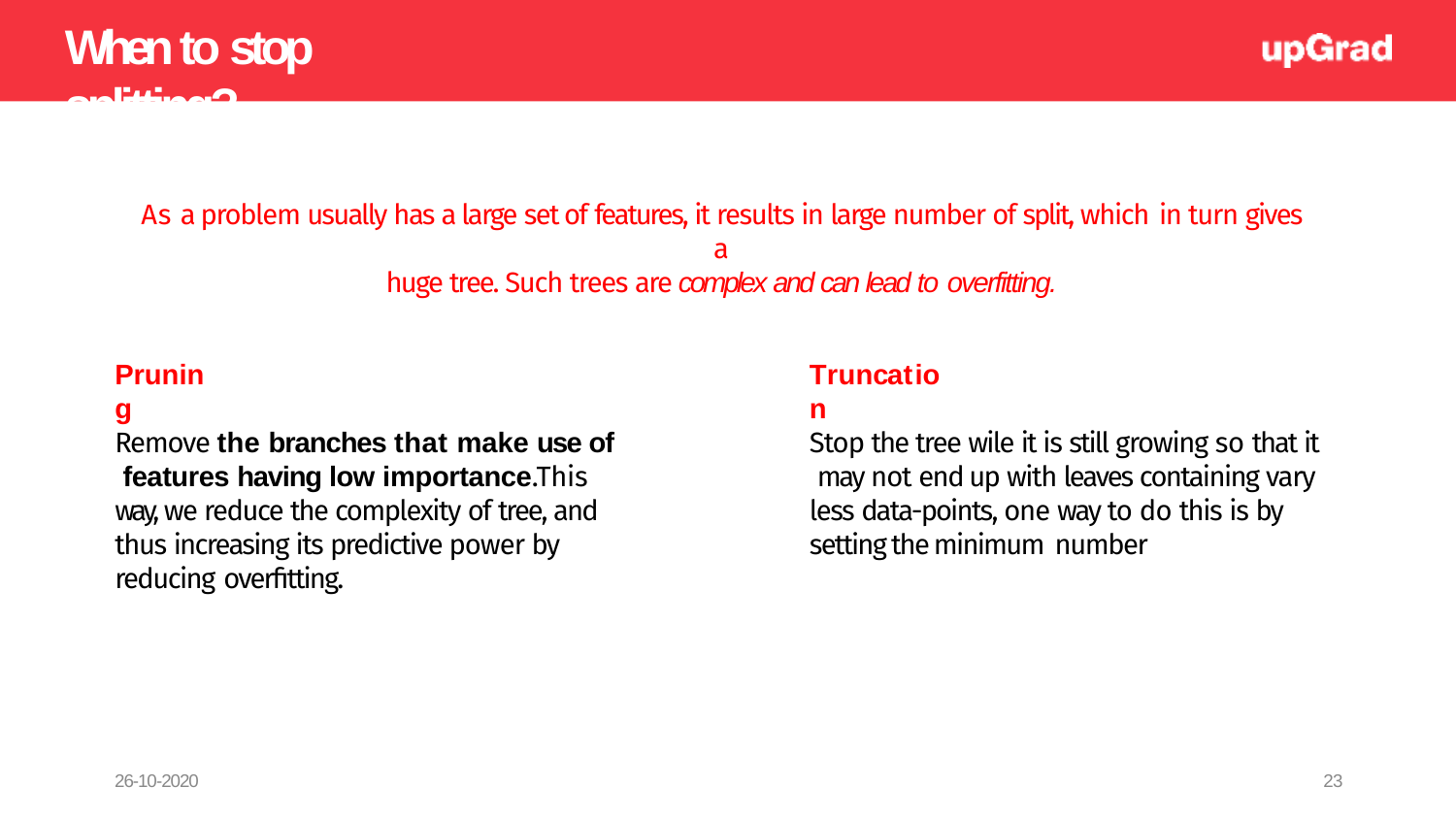

# When to stop splitting?
As a problem usually has a large set of features, it results in large number of split, which in turn gives a
huge tree. Such trees are complex and can lead to overfitting.
Pruning
Truncation
Remove the branches that make use of  features having low importance.This  way, we reduce the complexity of tree, and  thus increasing its predictive power by  reducing overfitting.
Stop the tree wile it is still growing so that it  may not end up with leaves containing vary  less data-points, one way to do this is by  setting the minimum number
26-10-2020
23